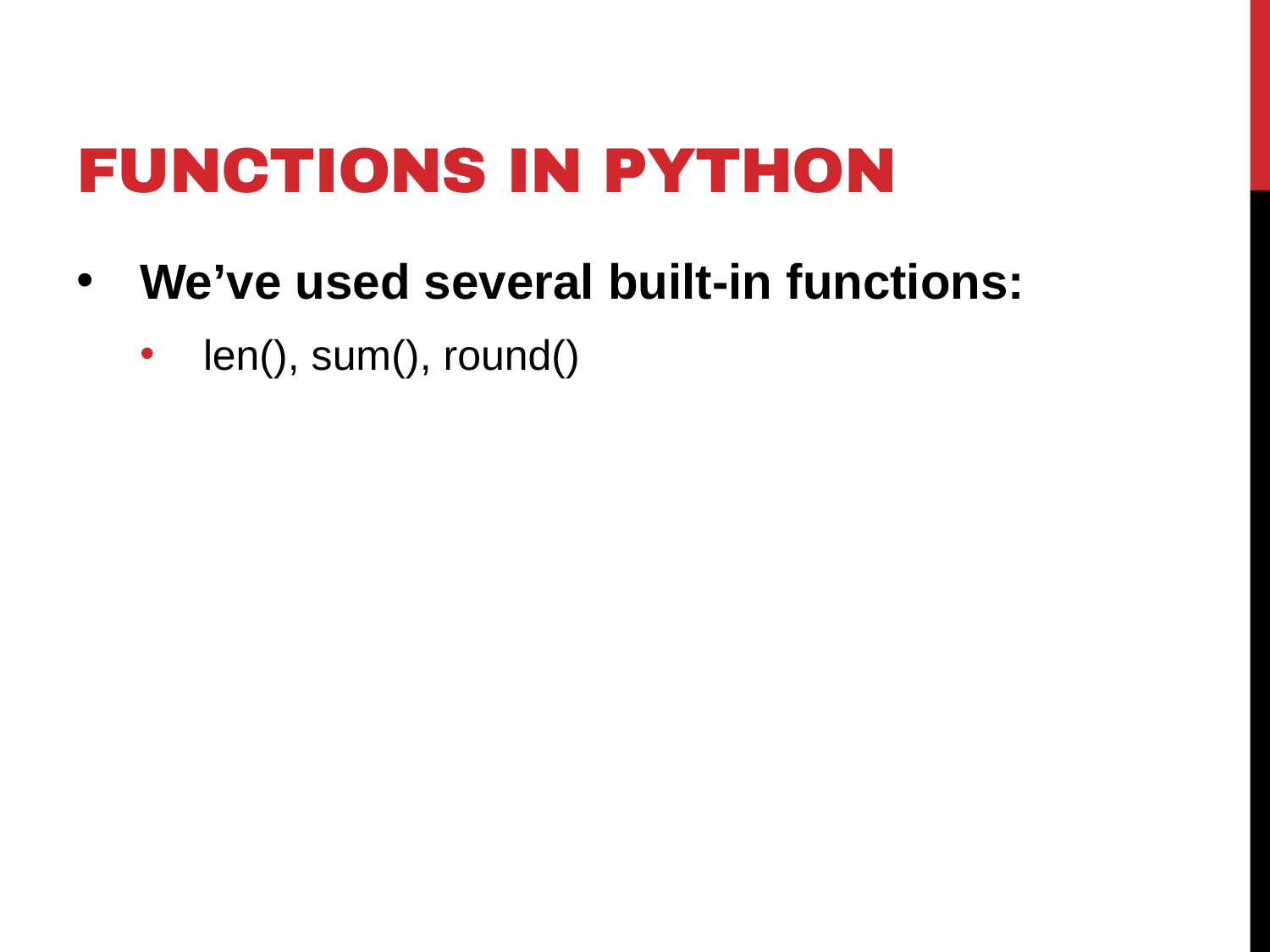

# functions in python
We’ve used several built-in functions:
len(), sum(), round()